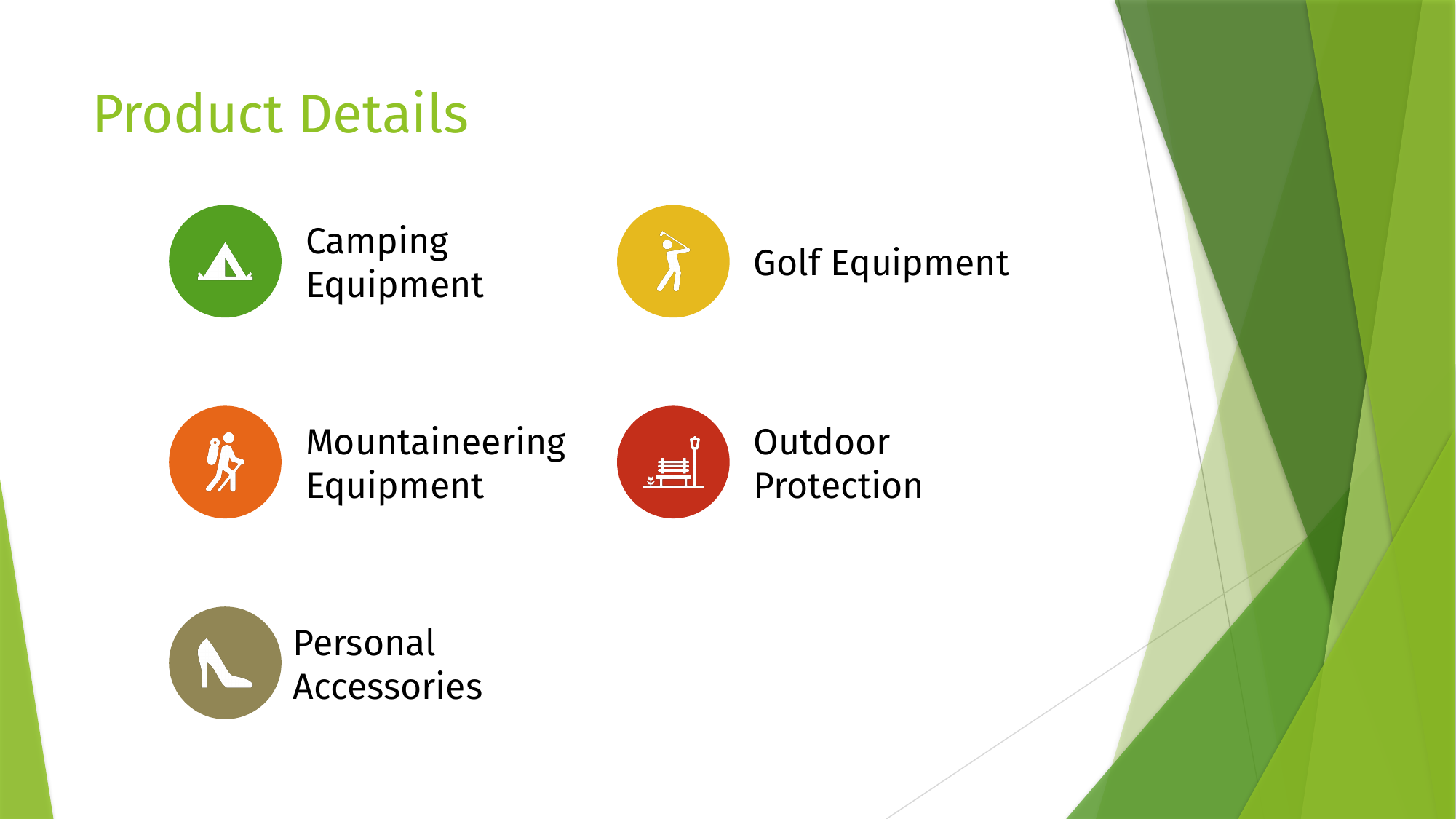

# Product Details
Camping Equipment
Golf Equipment
Mountaineering Equipment
Outdoor Protection
Personal Accessories